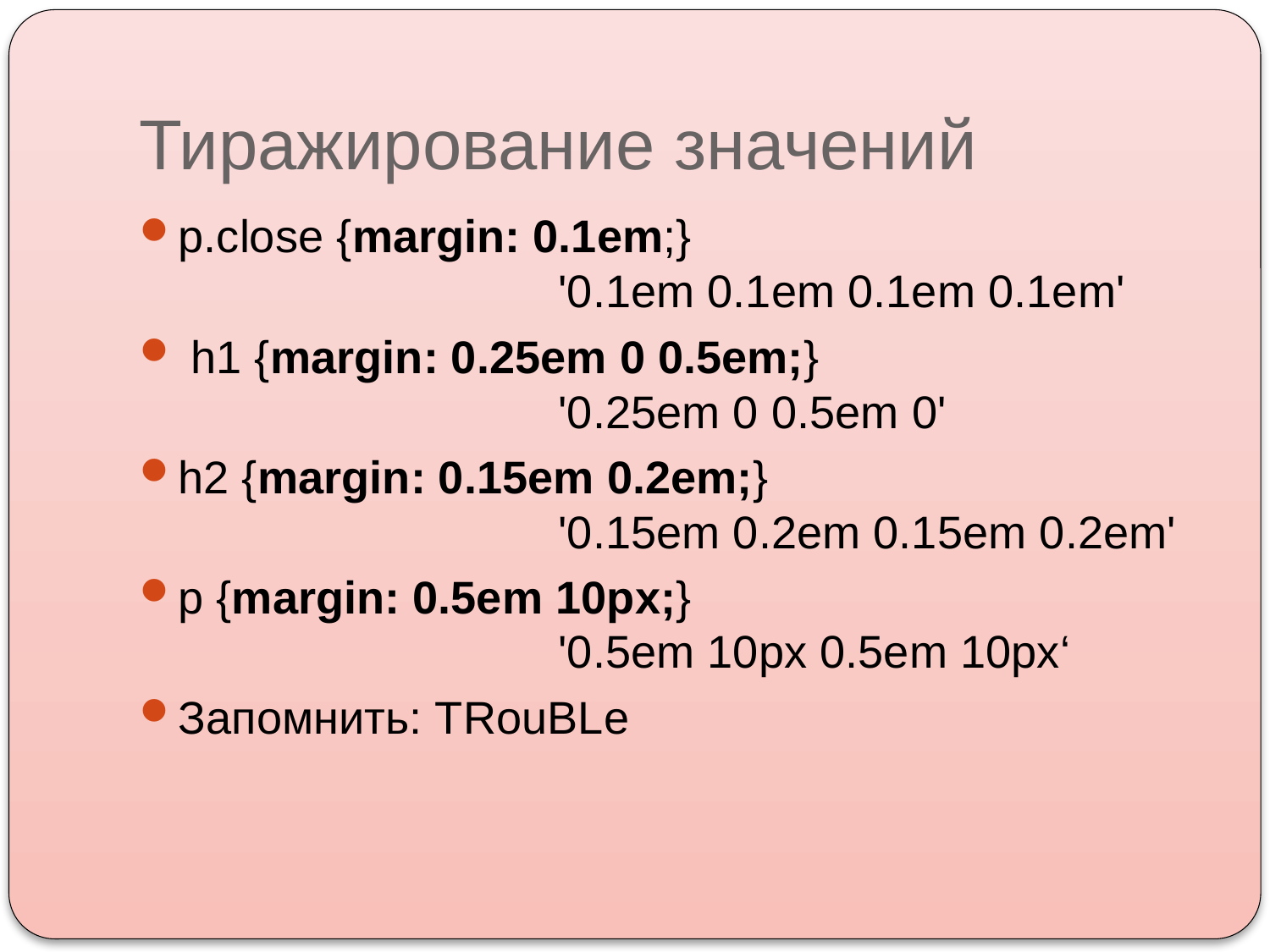

# Тиражирование значений
p.close {margin: 0.1em;}
			'0.1em 0.1em 0.1em 0.1em'
 h1 {margin: 0.25em 0 0.5em;}
			'0.25em 0 0.5em 0'
h2 {margin: 0.15em 0.2em;}
			'0.15em 0.2em 0.15em 0.2em'
p {margin: 0.5em 10px;}
			'0.5em 10px 0.5em 10px‘
Запомнить: TRouBLe